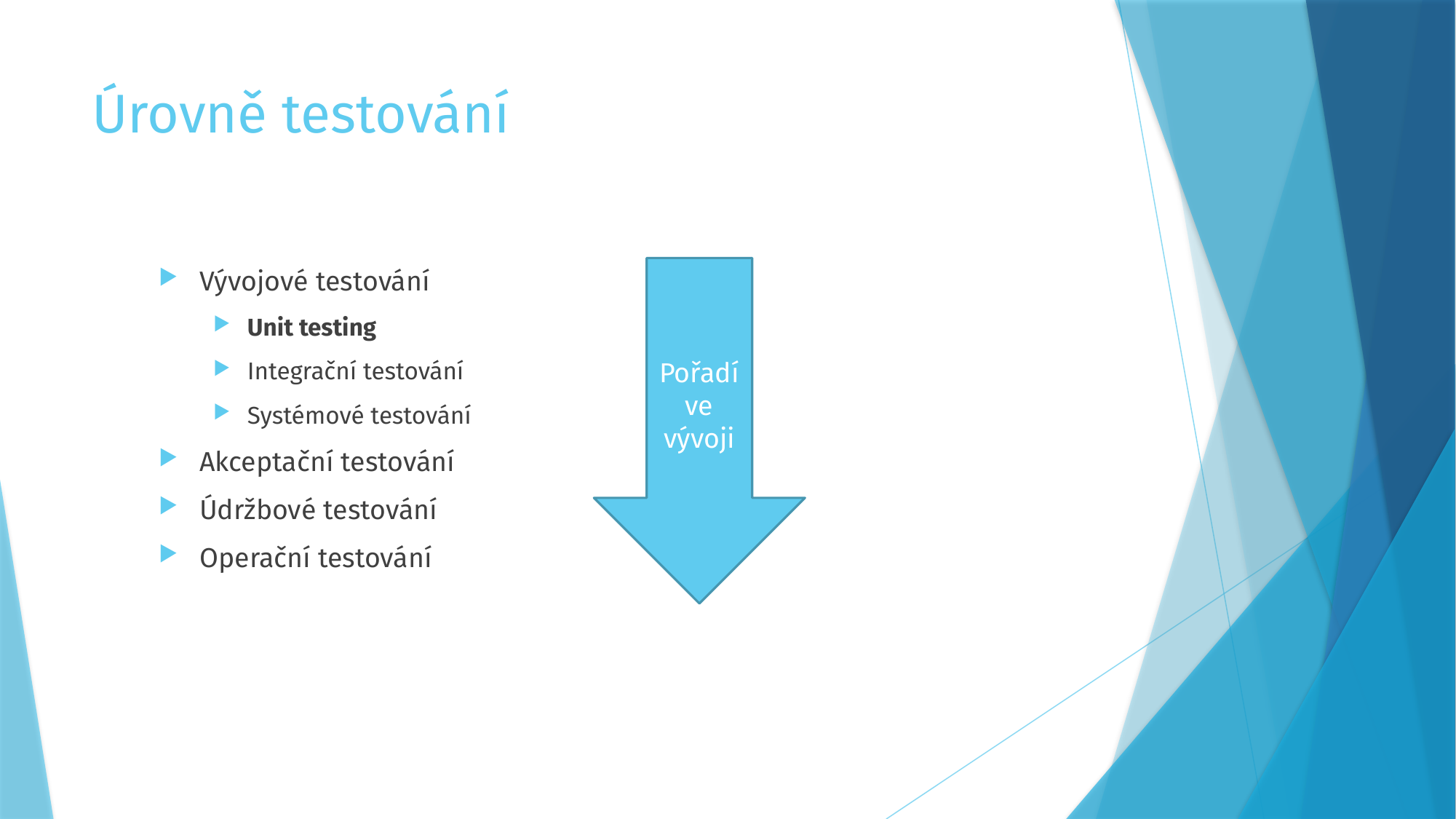

# Úrovně testování
Vývojové testování
Unit testing
Integrační testování
Systémové testování
Akceptační testování
Údržbové testování
Operační testování
Pořadí ve vývoji